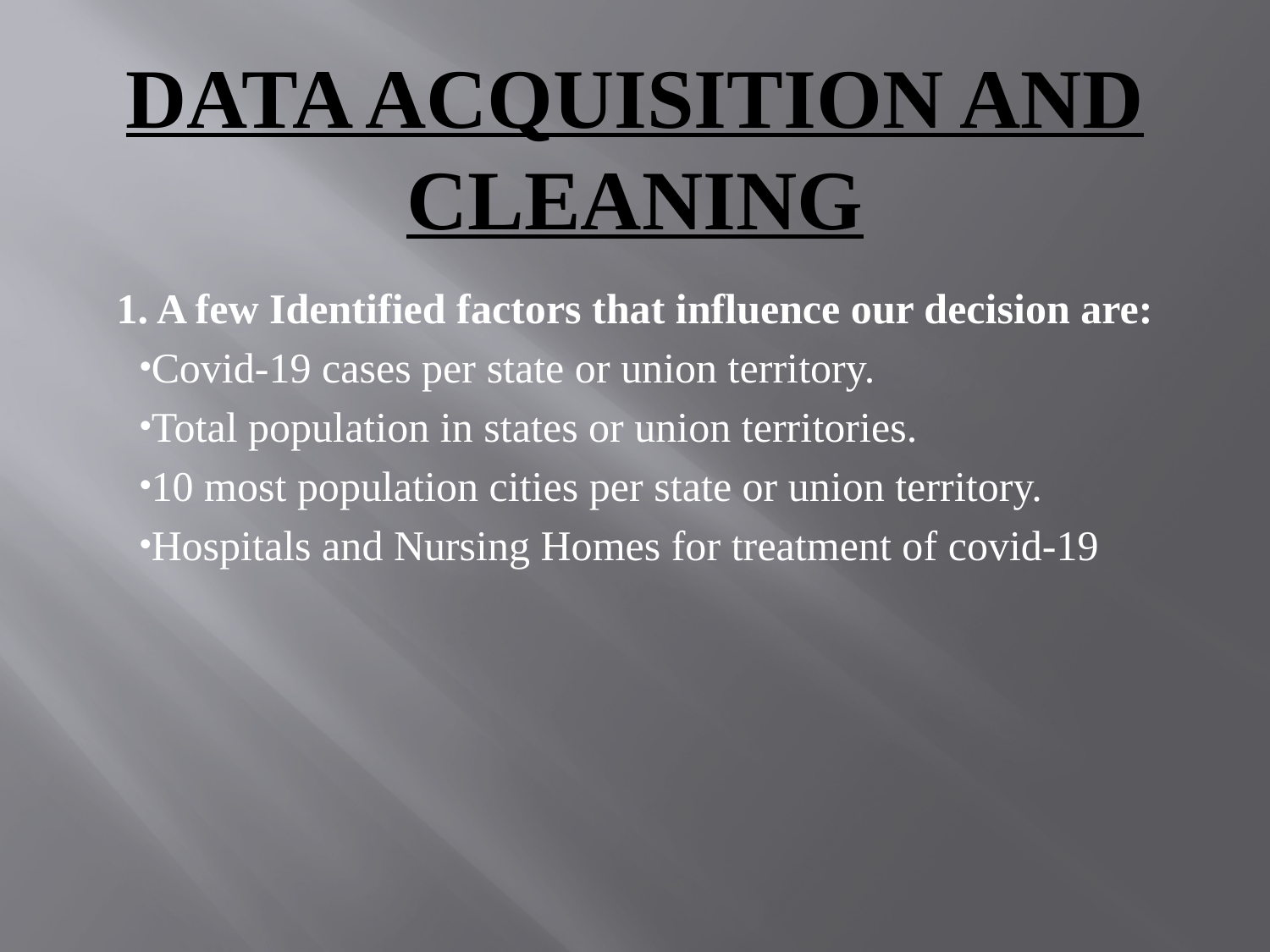

# Data acquisition and cleaning
1. A few Identified factors that influence our decision are:
Covid-19 cases per state or union territory.
Total population in states or union territories.
10 most population cities per state or union territory.
Hospitals and Nursing Homes for treatment of covid-19